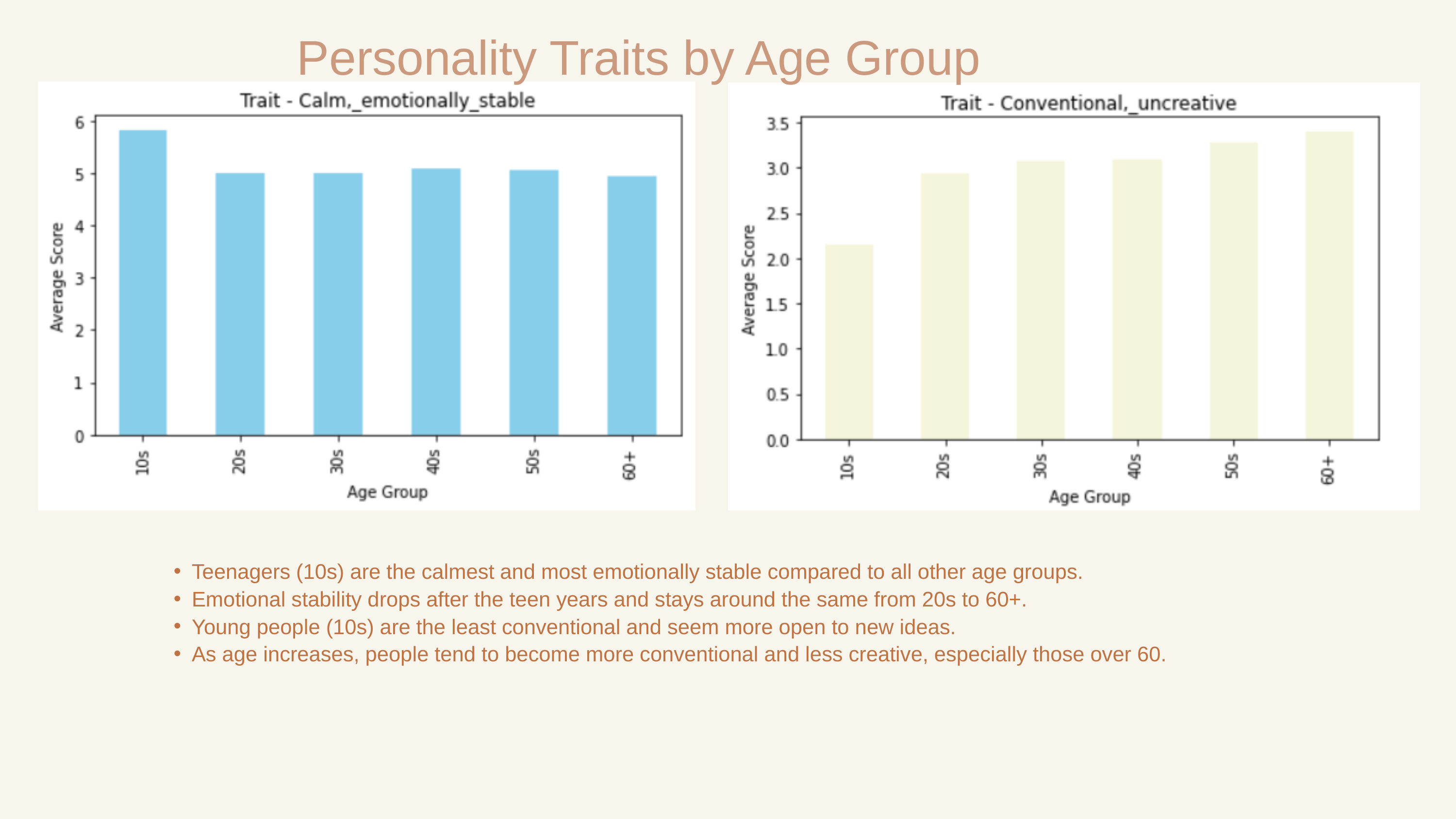

Personality Traits by Age Group

Teenagers (10s) are the calmest and most emotionally stable compared to all other age groups.
Emotional stability drops after the teen years and stays around the same from 20s to 60+.
Young people (10s) are the least conventional and seem more open to new ideas.
As age increases, people tend to become more conventional and less creative, especially those over 60.